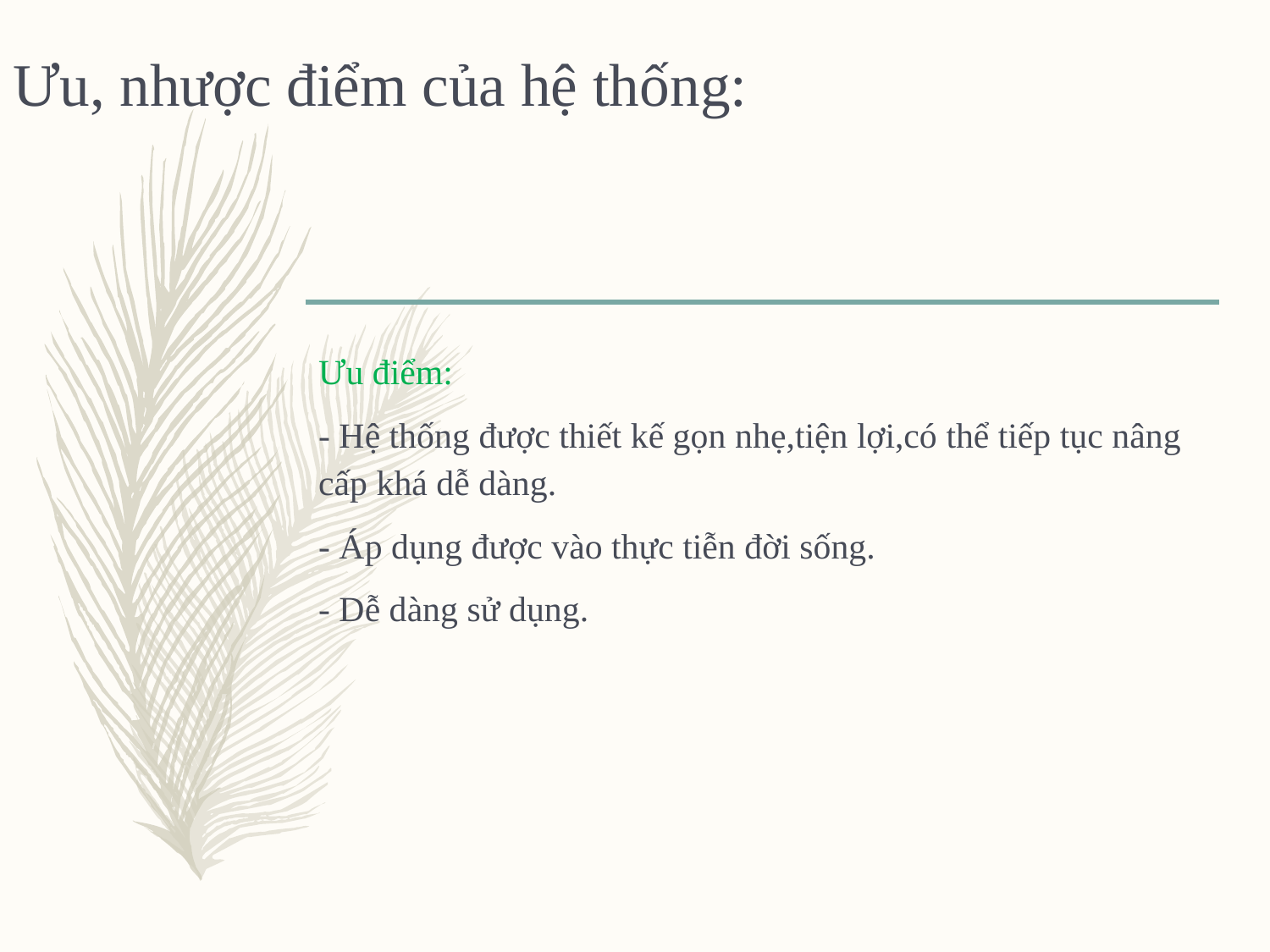

# Ưu, nhược điểm của hệ thống:
Ưu điểm:
- Hệ thống được thiết kế gọn nhẹ,tiện lợi,có thể tiếp tục nâng cấp khá dễ dàng.
- Áp dụng được vào thực tiễn đời sống.
- Dễ dàng sử dụng.